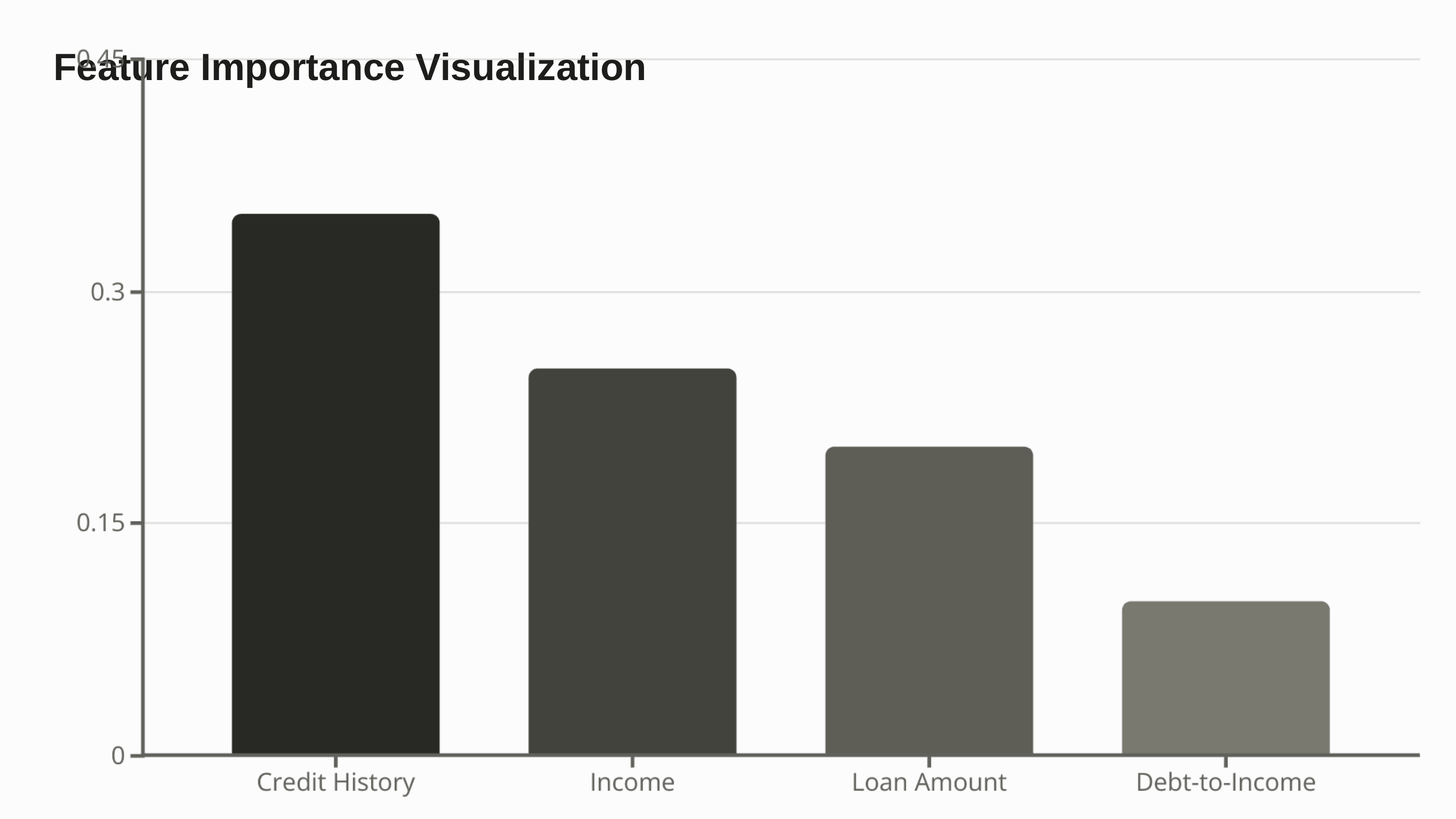

Feature Importance Visualization

The bar chart shows feature importances. Credit history, income, and loan amount are top factors. Understanding their impact reveals positive or negative correlation with default risk.